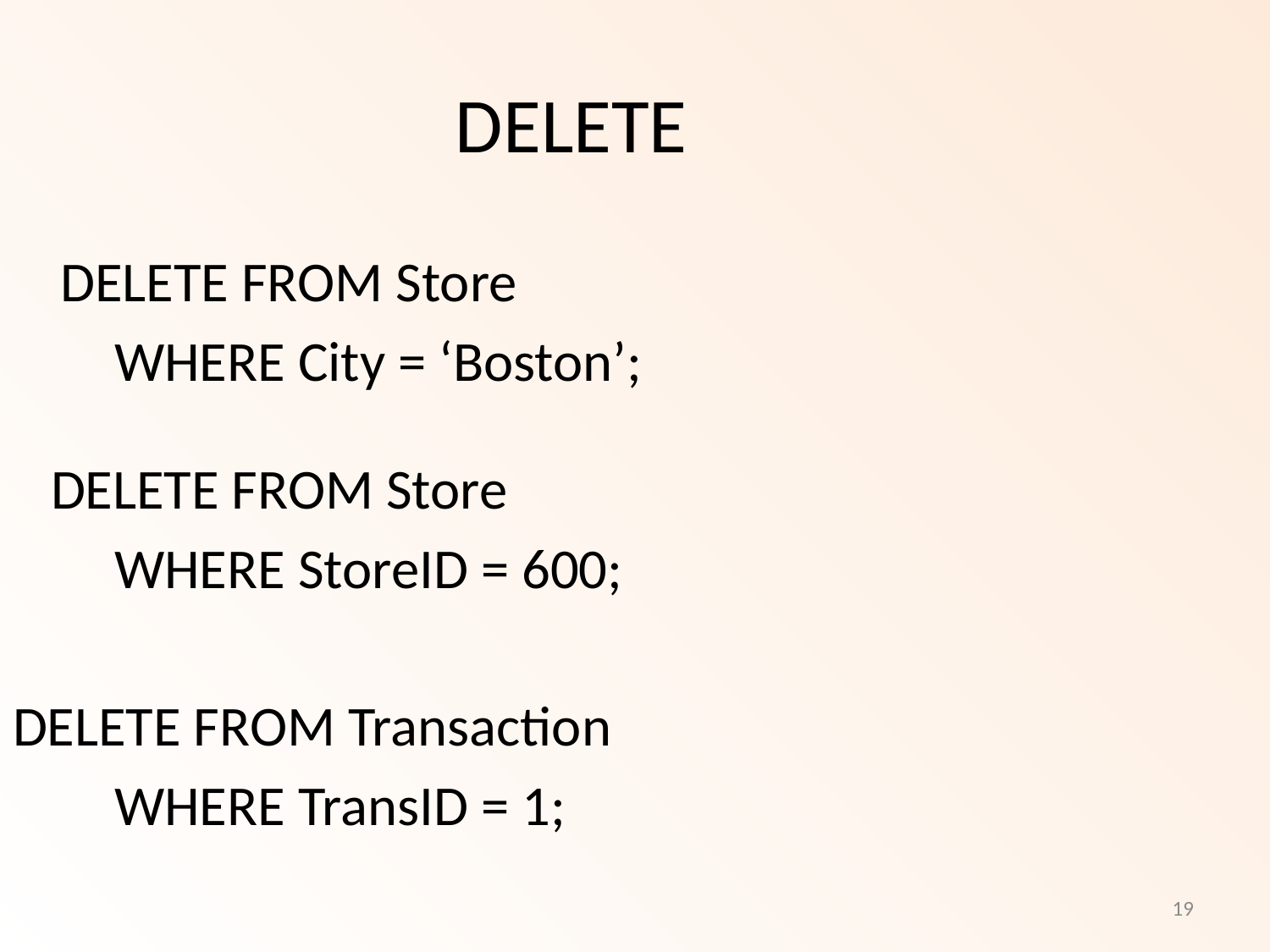

DELETE
	DELETE FROM Store
        WHERE City = ‘Boston’;

   DELETE FROM Store
        WHERE StoreID = 600;

DELETE FROM Transaction
        WHERE TransID = 1;
19